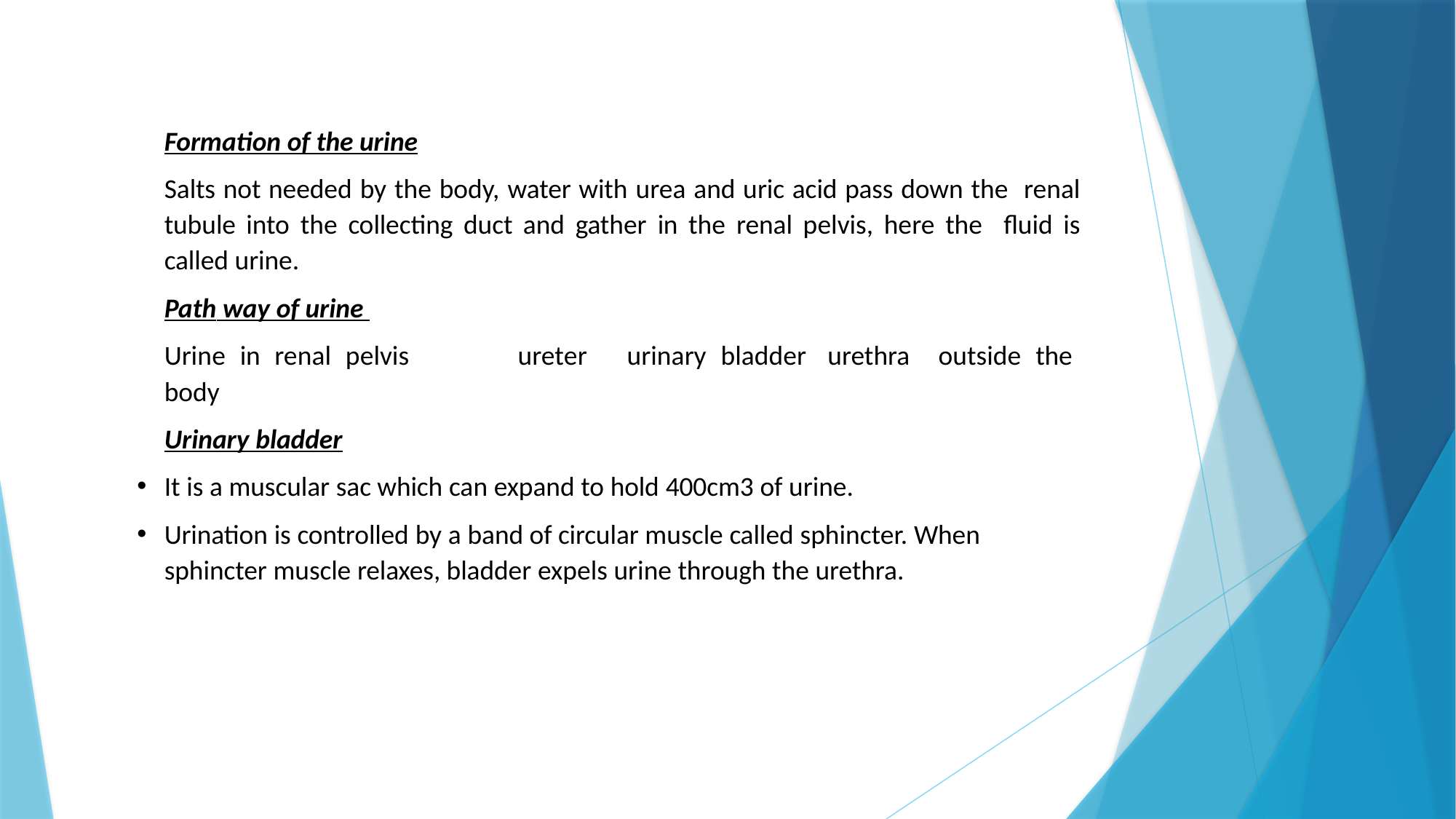

Formation of the urine
Salts not needed by the body, water with urea and uric acid pass down the  renal tubule into the collecting duct and gather in the renal pelvis, here the  fluid is called urine.
Path way of urine
Urine in renal pelvis	ureter	urinary bladder	urethra  outside the body
Urinary bladder
It is a muscular sac which can expand to hold 400cm3 of urine.
Urination is controlled by a band of circular muscle called sphincter. When  sphincter muscle relaxes, bladder expels urine through the urethra.